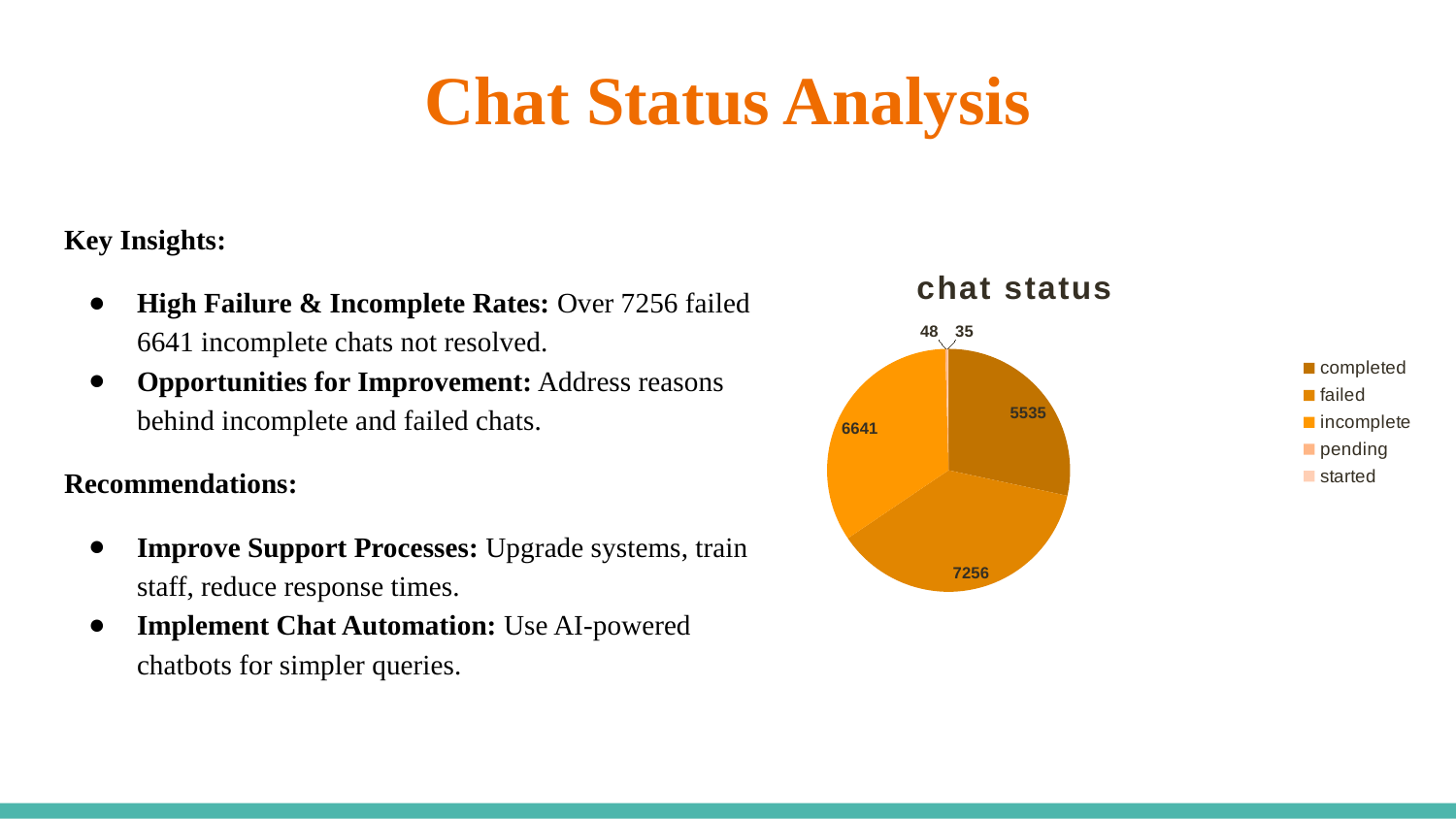

# Chat Status Analysis
Key Insights:
High Failure & Incomplete Rates: Over 7256 failed 6641 incomplete chats not resolved.
Opportunities for Improvement: Address reasons behind incomplete and failed chats.
Recommendations:
Improve Support Processes: Upgrade systems, train staff, reduce response times.
Implement Chat Automation: Use AI-powered chatbots for simpler queries.

### Chart: chat status

| Category | Total |
|---|---|
| completed | 5535.0 |
| failed | 7256.0 |
| incomplete | 6641.0 |
| pending | 48.0 |
| started | 35.0 |